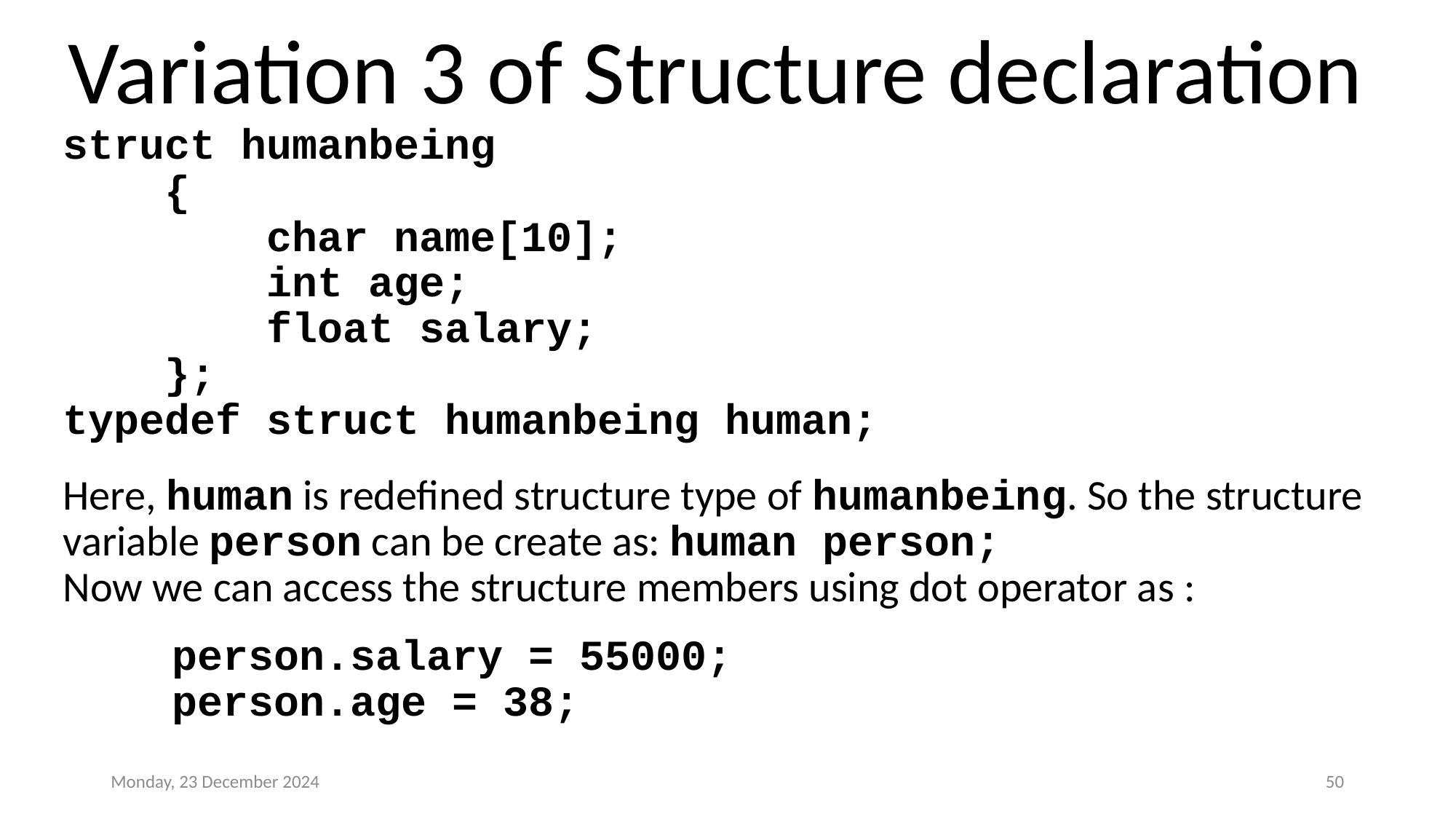

# Variation 3 of Structure declaration
struct humanbeing
    {
        char name[10];
        int age;
        float salary;
    };
typedef struct humanbeing human;

Here, human is redefined structure type of humanbeing. So the structure variable person can be create as: human person;
Now we can access the structure members using dot operator as :

	person.salary = 55000;
	person.age = 38;
Monday, 23 December 2024
50